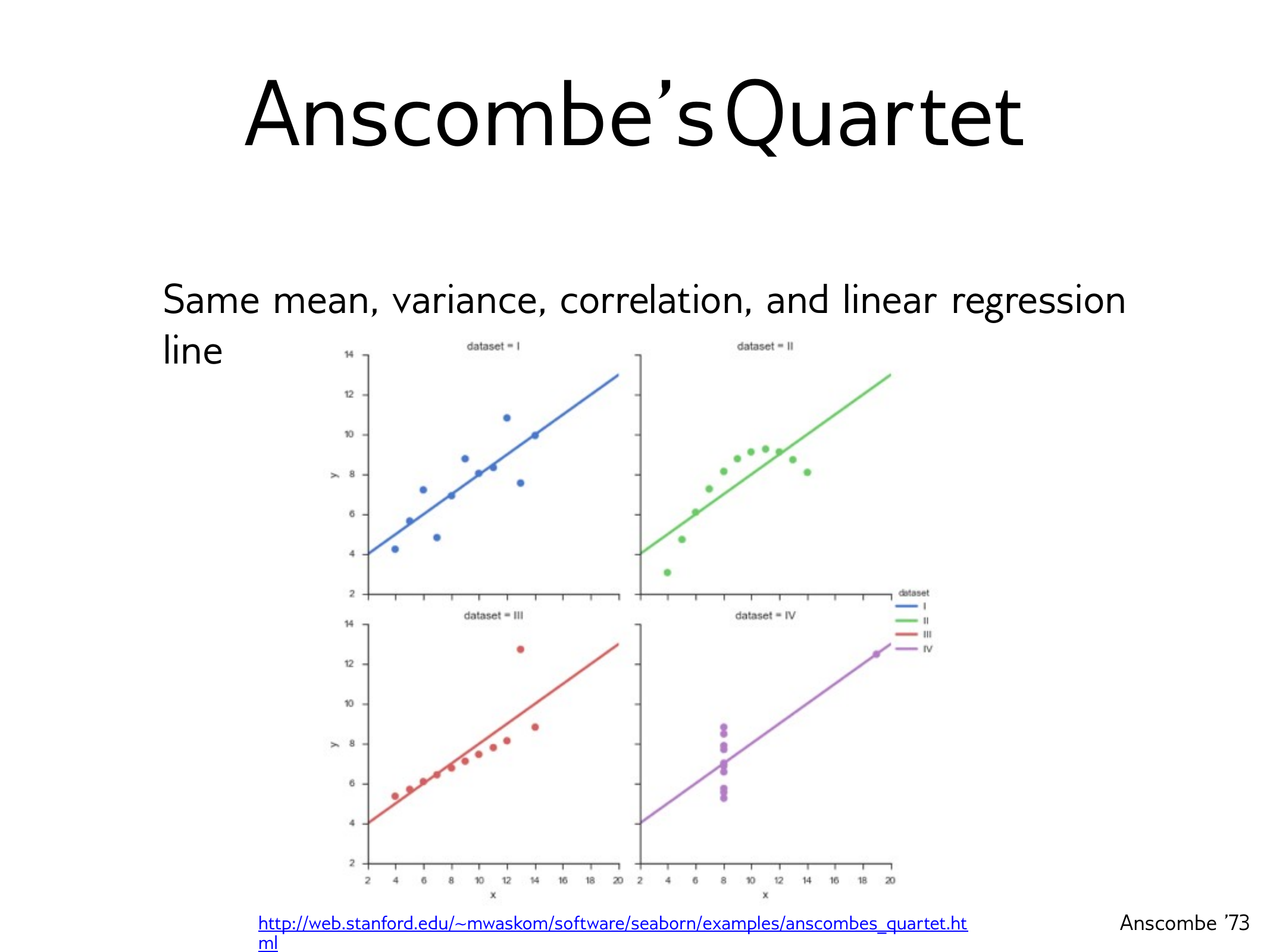

# Anscombe’s	Quartet
Same mean, variance, correlation, and linear regression line

Anscombe ’73
http://web.stanford.edu/~mwaskom/software/seaborn/examples/anscombes_quartet.html